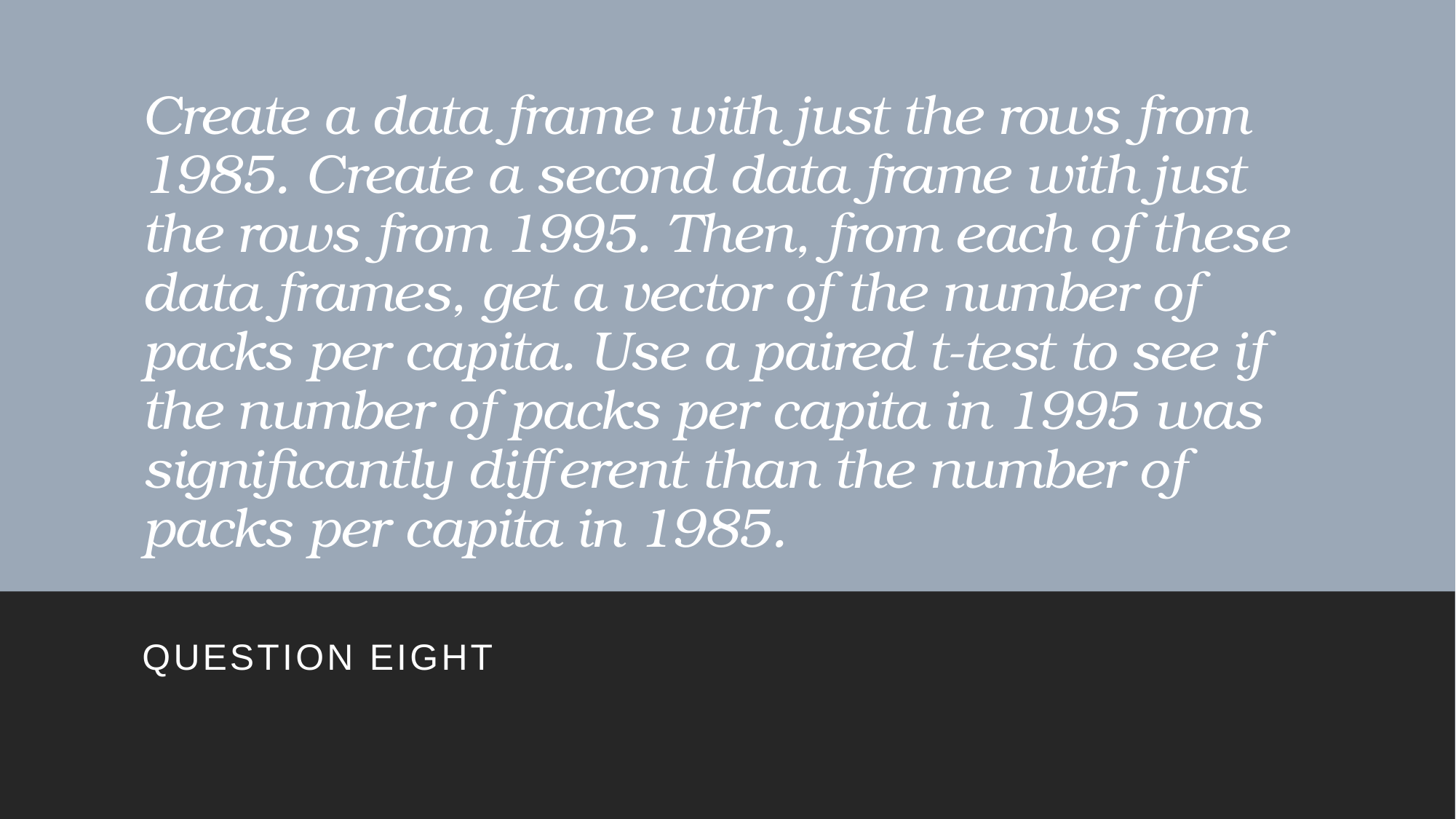

# Create a data frame with just the rows from 1985. Create a second data frame with just the rows from 1995. Then, from each of these data frames, get a vector of the number of packs per capita. Use a paired t-test to see if the number of packs per capita in 1995 was significantly different than the number of packs per capita in 1985.

Question eight